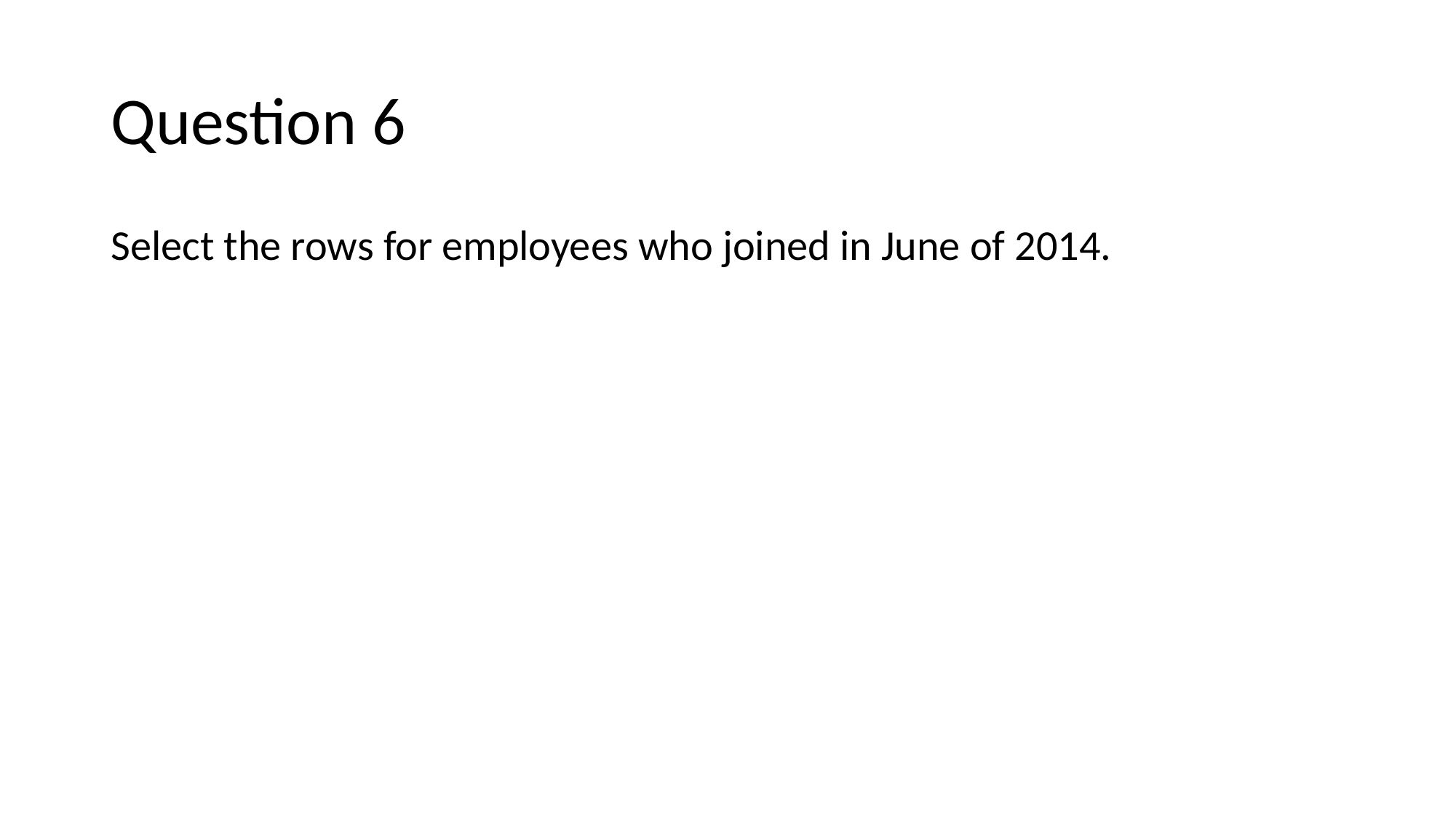

# Question 6
Select the rows for employees who joined in June of 2014.